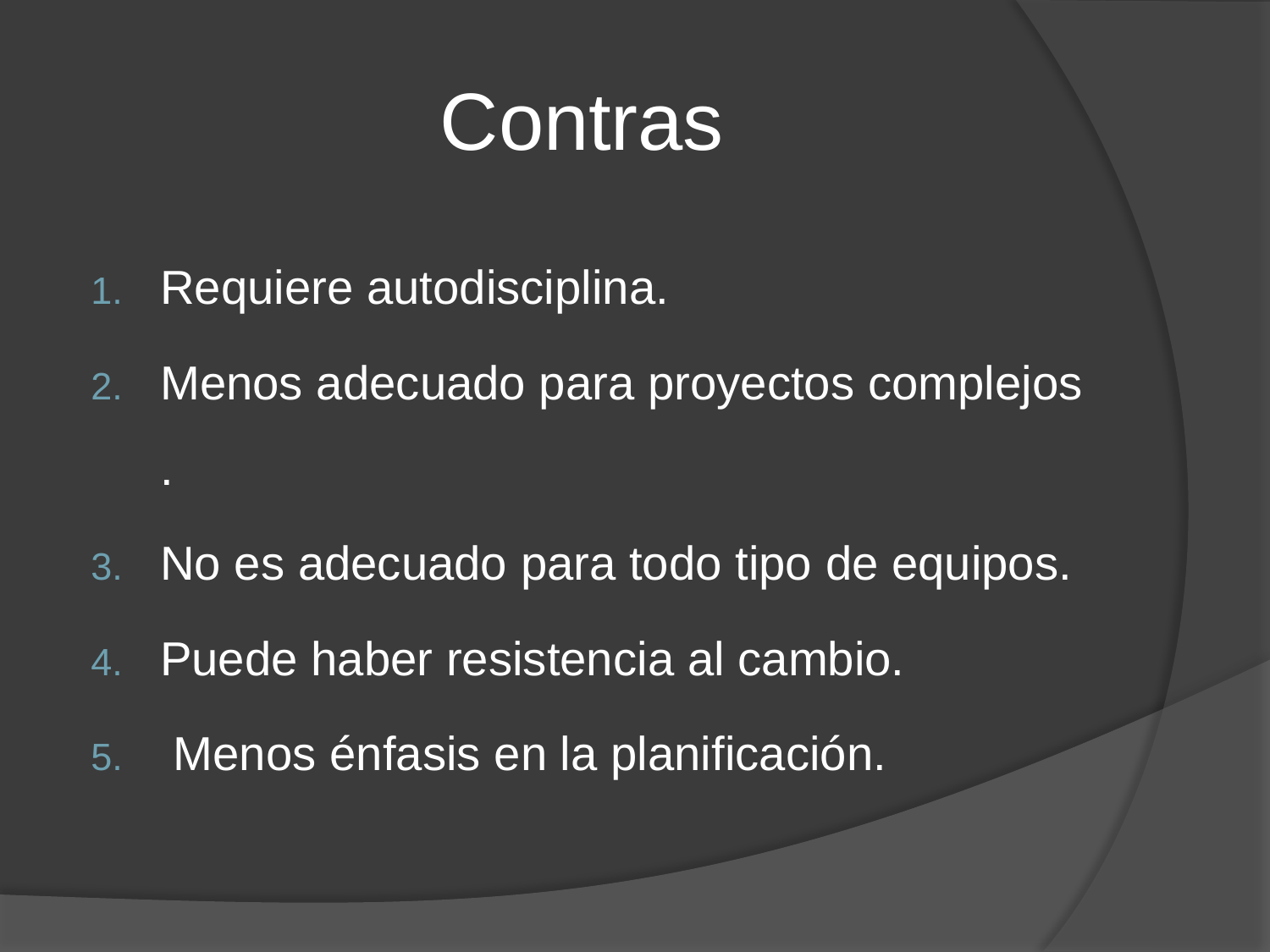

# Contras
Requiere autodisciplina.
Menos adecuado para proyectos complejos .
No es adecuado para todo tipo de equipos.
Puede haber resistencia al cambio.
 Menos énfasis en la planificación.